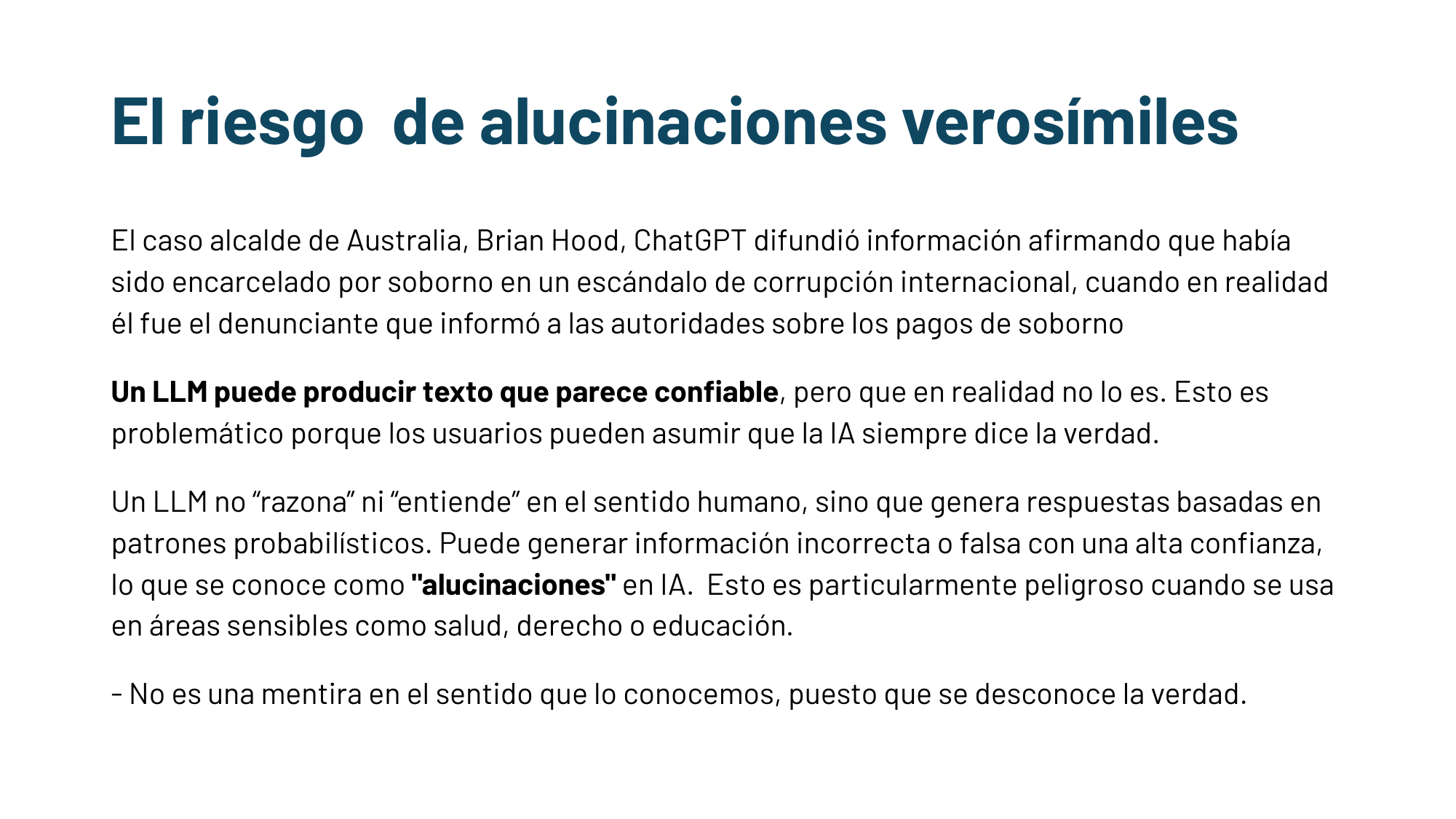

# El riesgo  de alucinaciones verosímiles
El caso alcalde de Australia, Brian Hood, ChatGPT difundió información afirmando que había sido encarcelado por soborno en un escándalo de corrupción internacional, cuando en realidad él fue el denunciante que informó a las autoridades sobre los pagos de soborno
Un LLM puede producir texto que parece confiable, pero que en realidad no lo es. Esto es problemático porque los usuarios pueden asumir que la IA siempre dice la verdad.
Un LLM no “razona” ni “entiende” en el sentido humano, sino que genera respuestas basadas en patrones probabilísticos. Puede generar información incorrecta o falsa con una alta confianza, lo que se conoce como "alucinaciones" en IA.  Esto es particularmente peligroso cuando se usa en áreas sensibles como salud, derecho o educación.
- No es una mentira en el sentido que lo conocemos, puesto que se desconoce la verdad.